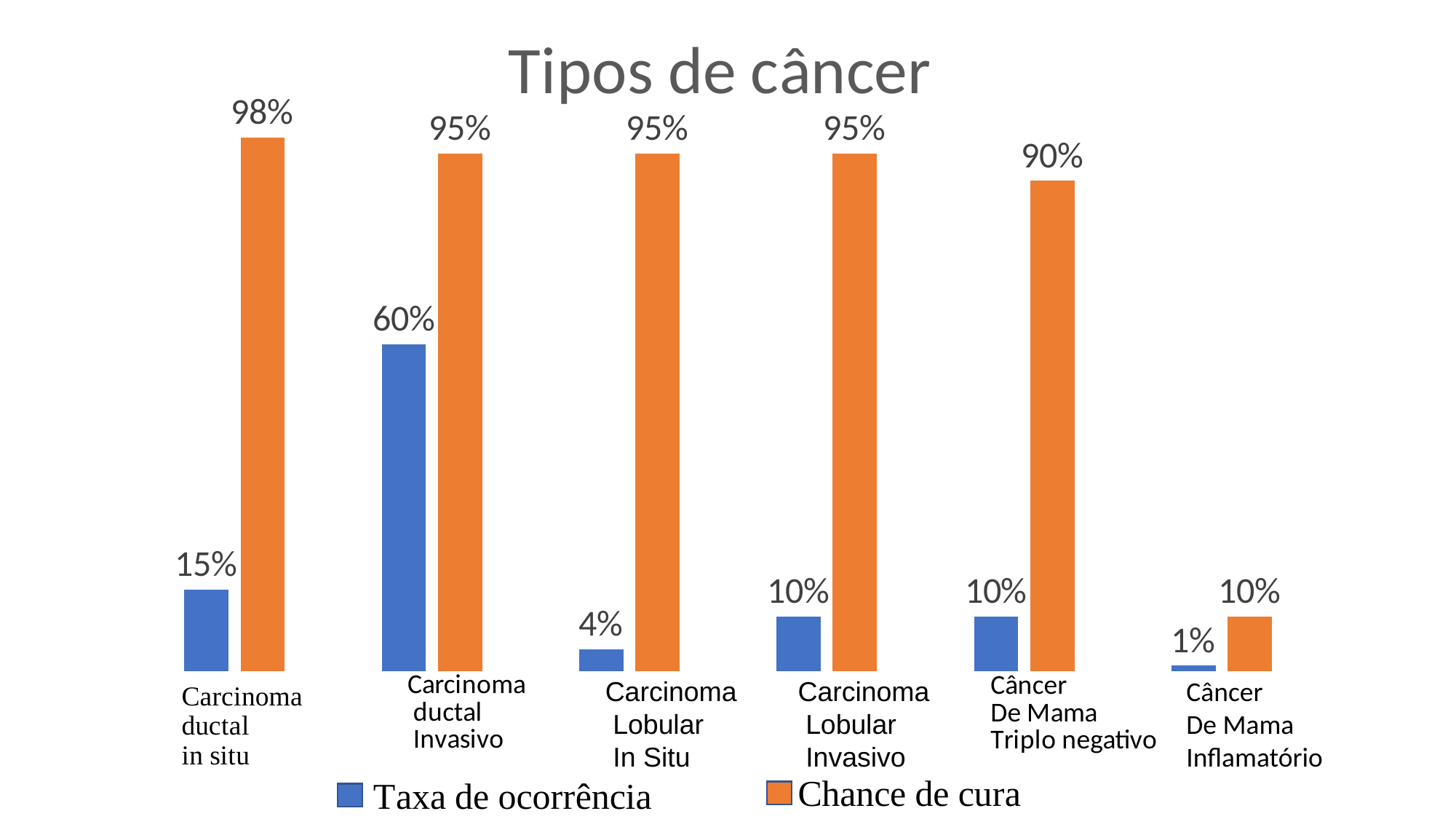

[unsupported chart]

### Chart: Tipos de câncer

| Category |  |  |
|---|---|---|
Carcinoma
 Lobular
 In Situ
Carcinoma
 Lobular
 Invasivo
Câncer
De Mama
Inflamatório